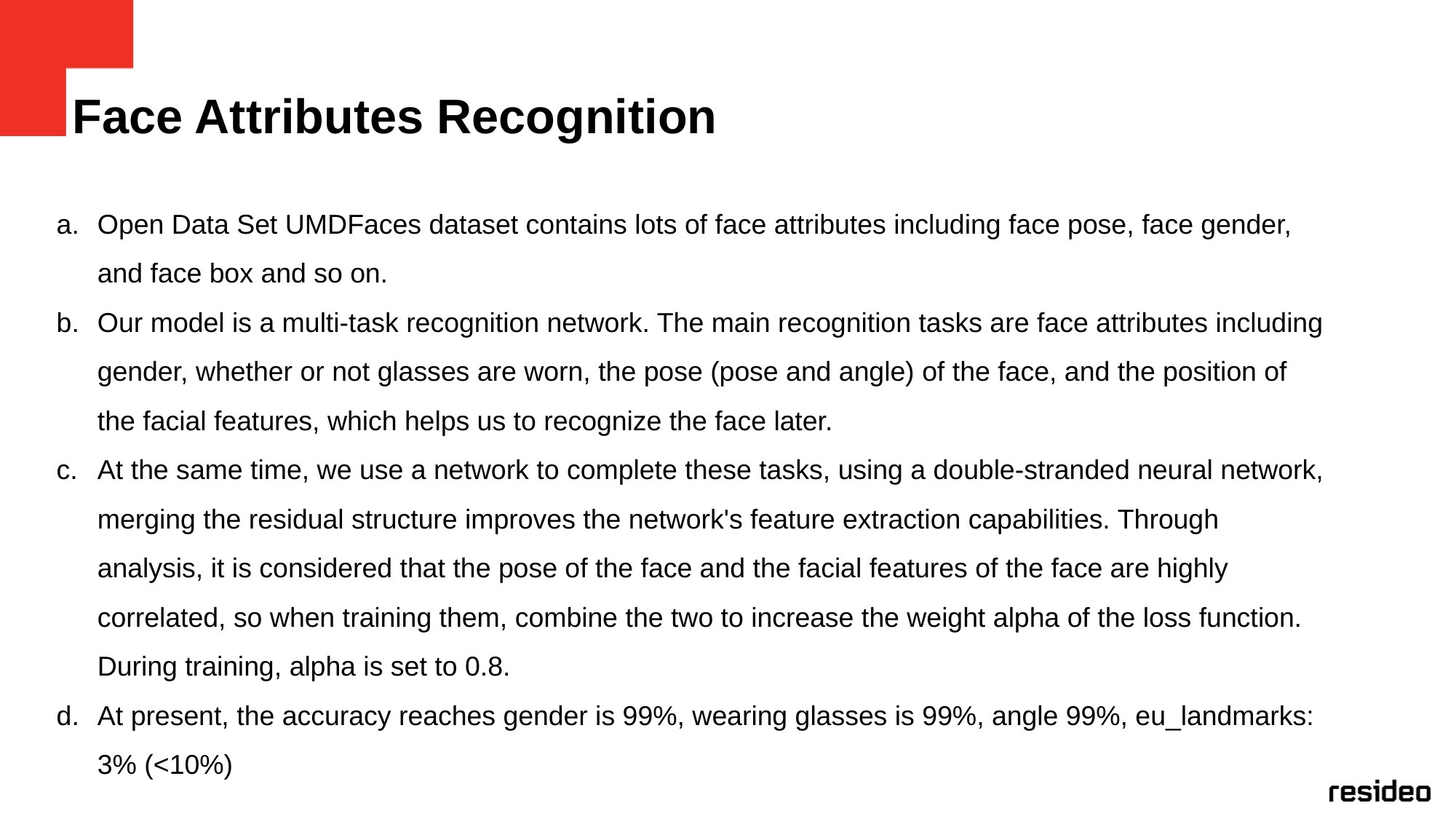

# Face Attributes Recognition
Open Data Set UMDFaces dataset contains lots of face attributes including face pose, face gender, and face box and so on.
Our model is a multi-task recognition network. The main recognition tasks are face attributes including gender, whether or not glasses are worn, the pose (pose and angle) of the face, and the position of the facial features, which helps us to recognize the face later.
At the same time, we use a network to complete these tasks, using a double-stranded neural network, merging the residual structure improves the network's feature extraction capabilities. Through analysis, it is considered that the pose of the face and the facial features of the face are highly correlated, so when training them, combine the two to increase the weight alpha of the loss function. During training, alpha is set to 0.8.
At present, the accuracy reaches gender is 99%, wearing glasses is 99%, angle 99%, eu_landmarks: 3% (<10%)